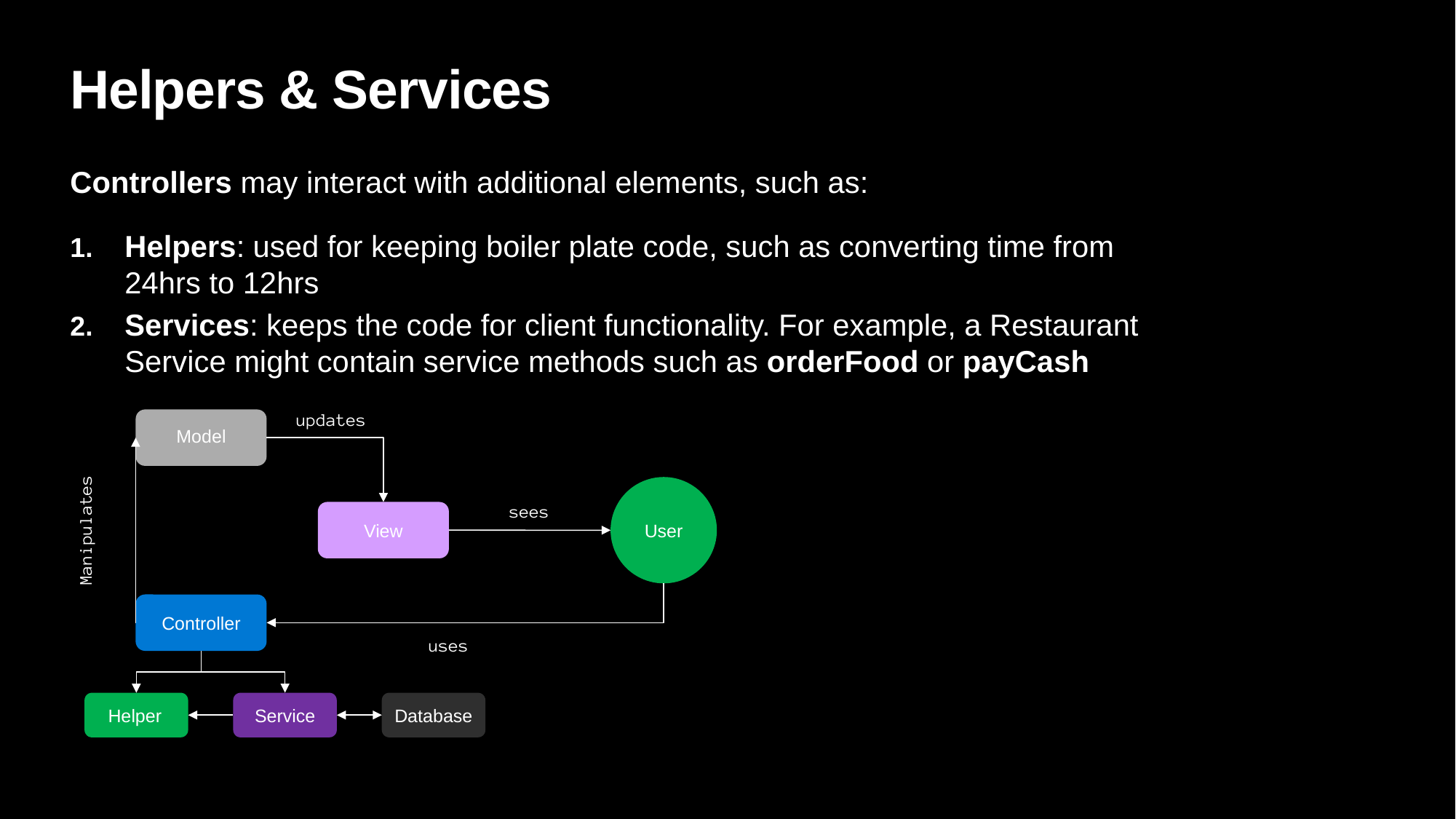

# Helpers & Services
Controllers may interact with additional elements, such as:
Helpers: used for keeping boiler plate code, such as converting time from 24hrs to 12hrs
Services: keeps the code for client functionality. For example, a Restaurant Service might contain service methods such as orderFood or payCash
updates

Model

User
sees

View
Manipulates

Controller
uses

Database

Helper

Service